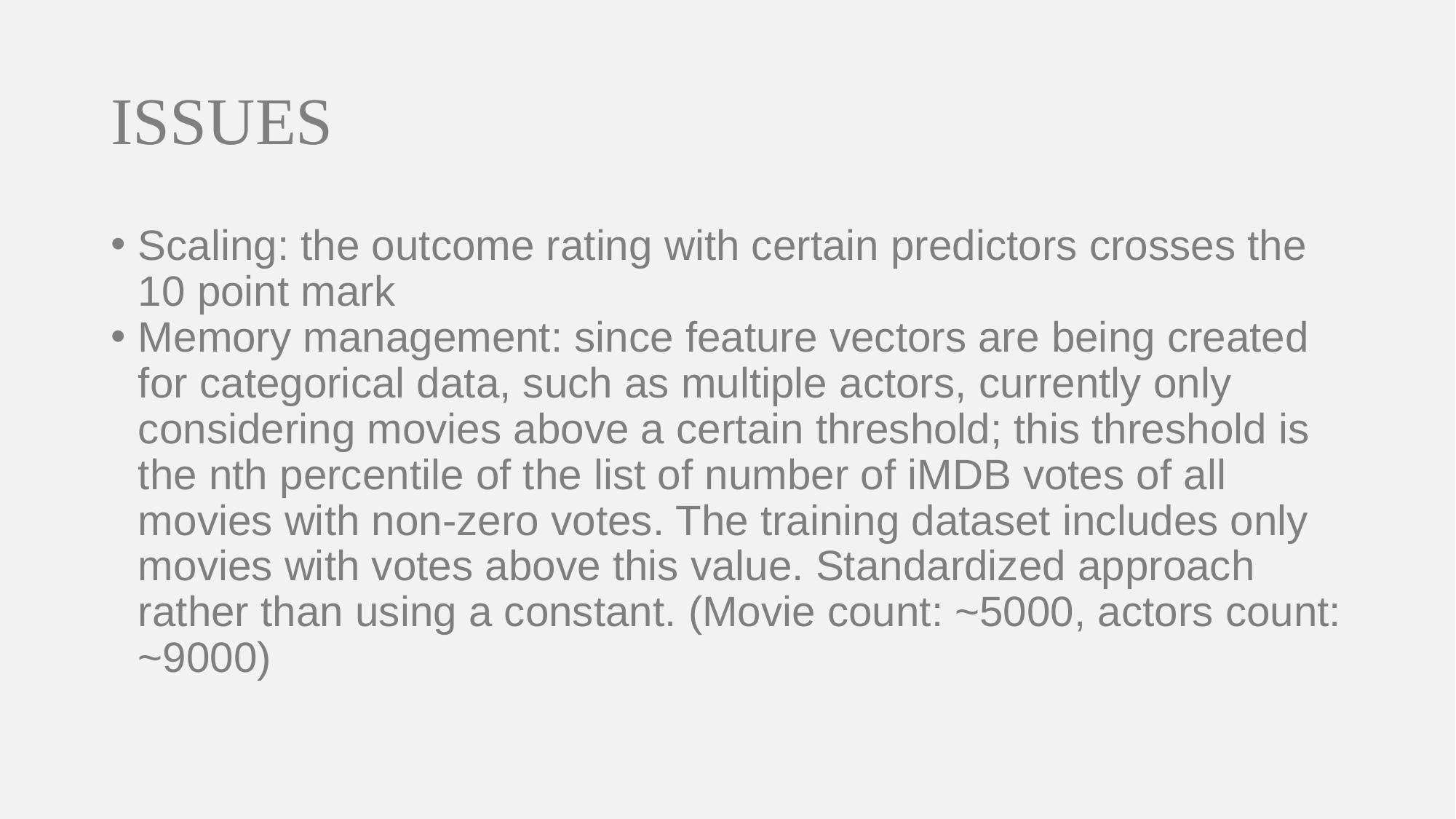

# ISSUES
Scaling: the outcome rating with certain predictors crosses the 10 point mark
Memory management: since feature vectors are being created for categorical data, such as multiple actors, currently only considering movies above a certain threshold; this threshold is the nth percentile of the list of number of iMDB votes of all movies with non-zero votes. The training dataset includes only movies with votes above this value. Standardized approach rather than using a constant. (Movie count: ~5000, actors count: ~9000)